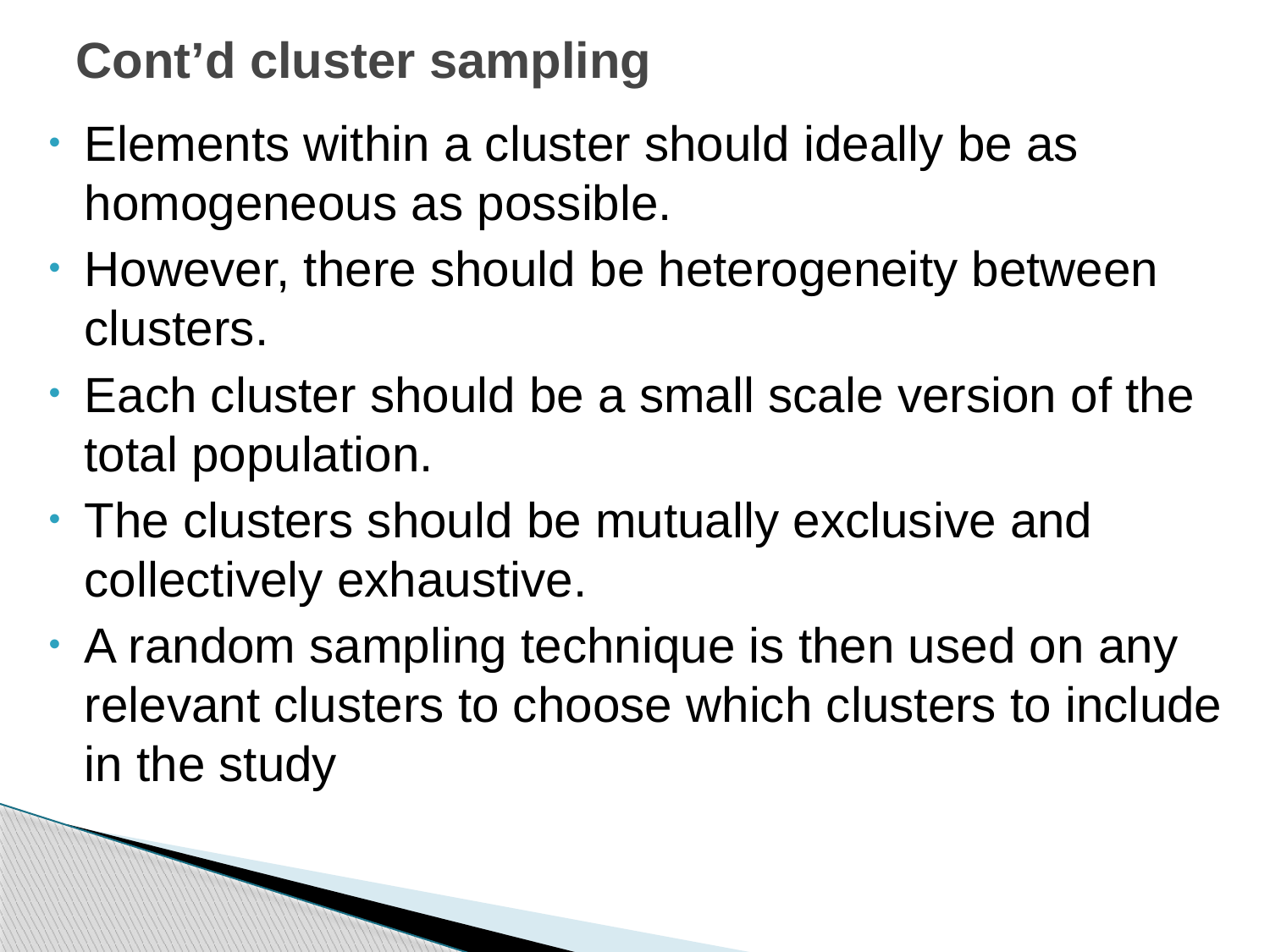

# Cont’d cluster sampling
Elements within a cluster should ideally be as homogeneous as possible.
However, there should be heterogeneity between clusters.
Each cluster should be a small scale version of the total population.
The clusters should be mutually exclusive and collectively exhaustive.
A random sampling technique is then used on any relevant clusters to choose which clusters to include in the study